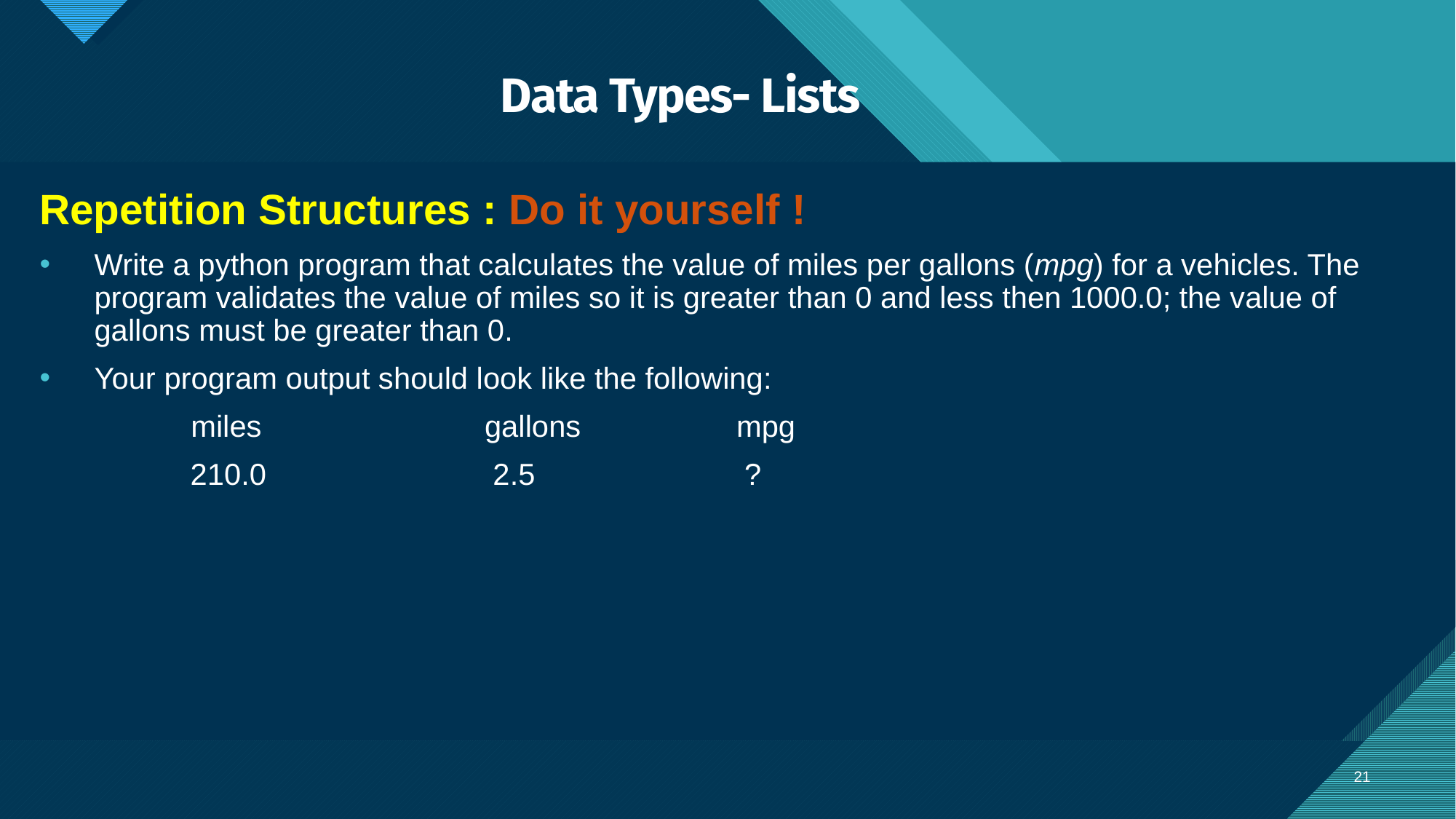

# Data Types- Lists
Repetition Structures : Do it yourself !
Write a python program that calculates the value of miles per gallons (mpg) for a vehicles. The program validates the value of miles so it is greater than 0 and less then 1000.0; the value of gallons must be greater than 0.
Your program output should look like the following:
	     miles		 gallons		     mpg
                  210.0		  2.5                         ?

21